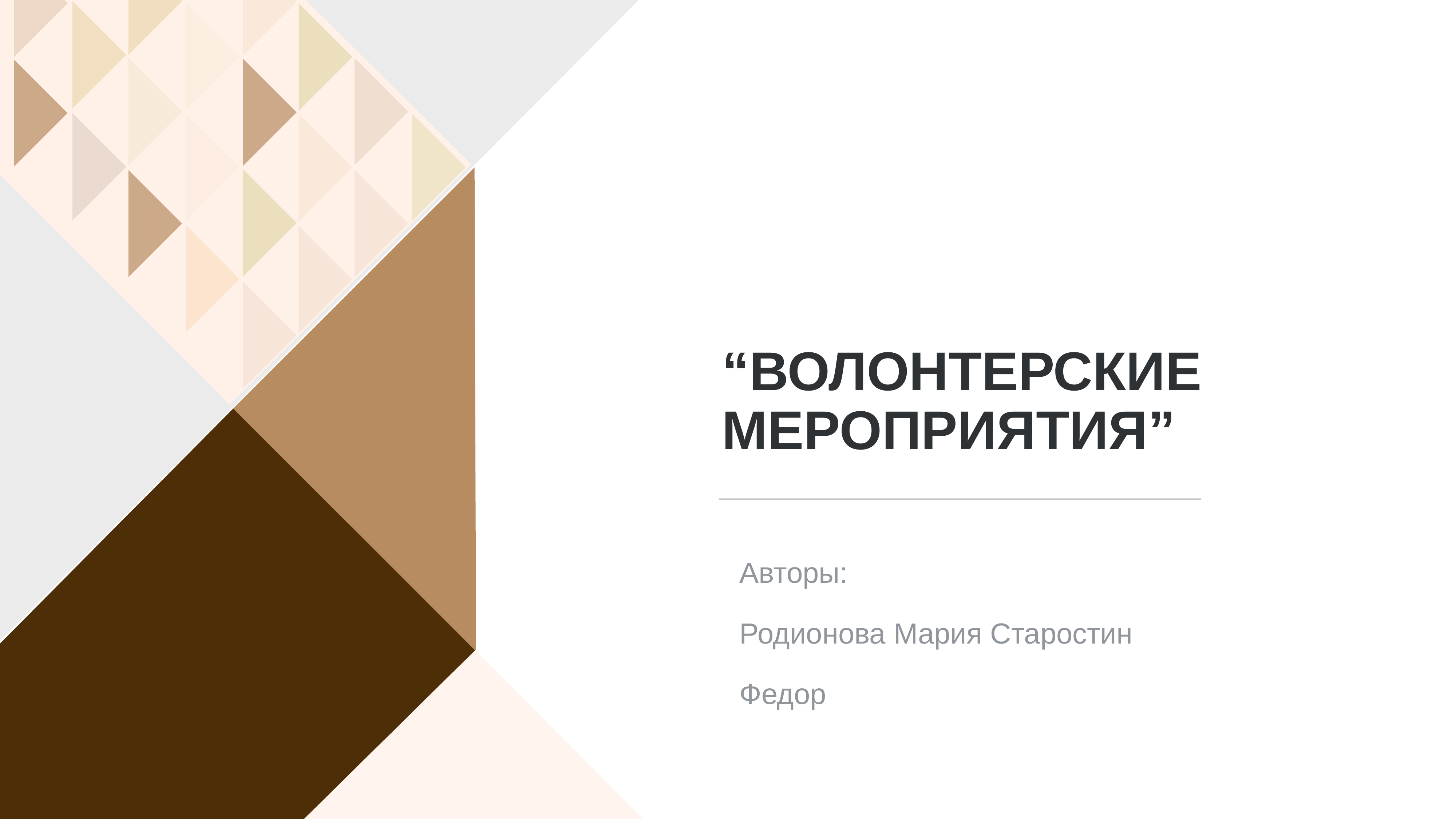

“ВОЛОНТЕРСКИЕ МЕРОПРИЯТИЯ”

Авторы:
Родионова Мария Старостин Федор